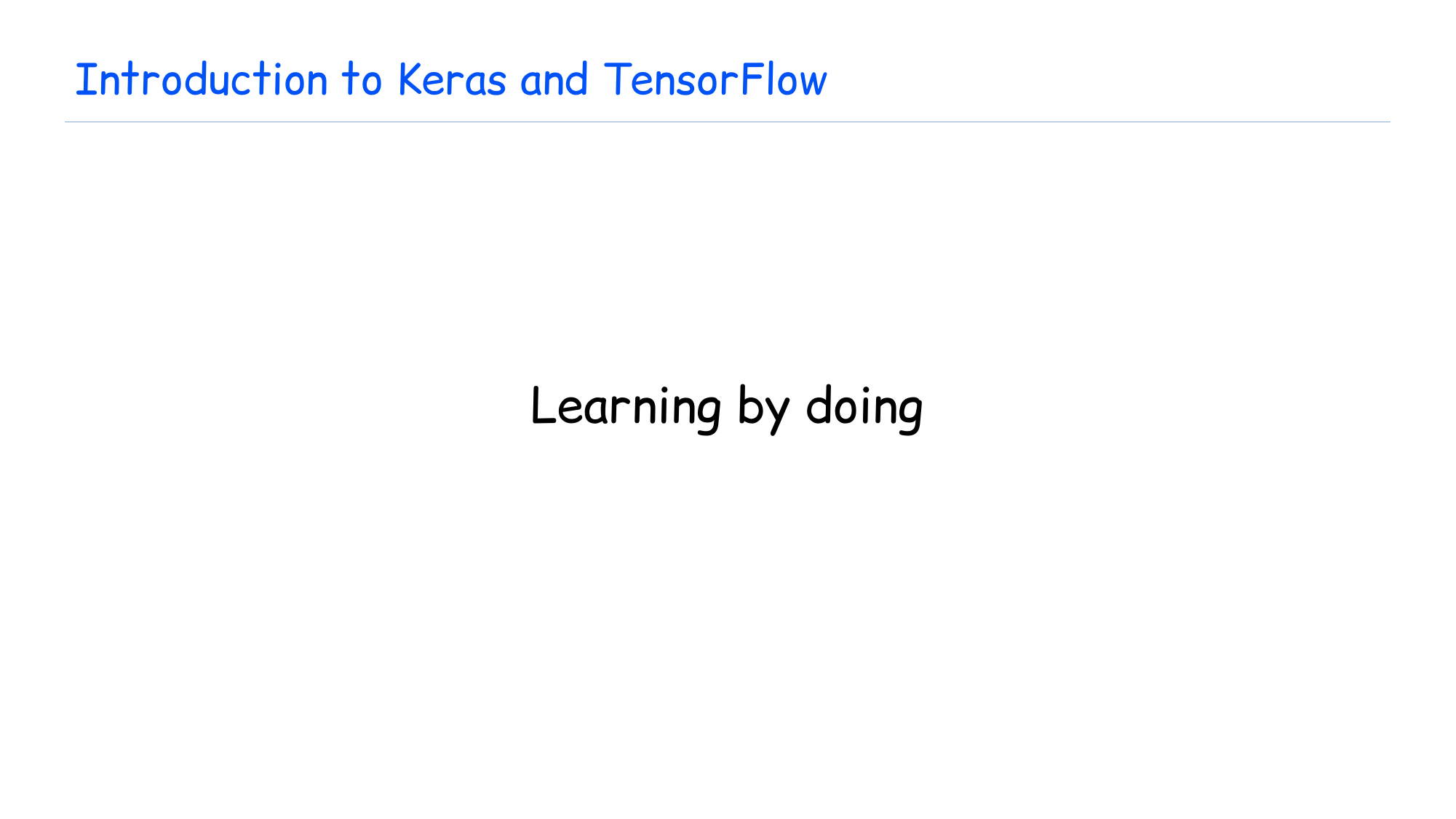

# Introduction to Keras and TensorFlow
Learning by doing